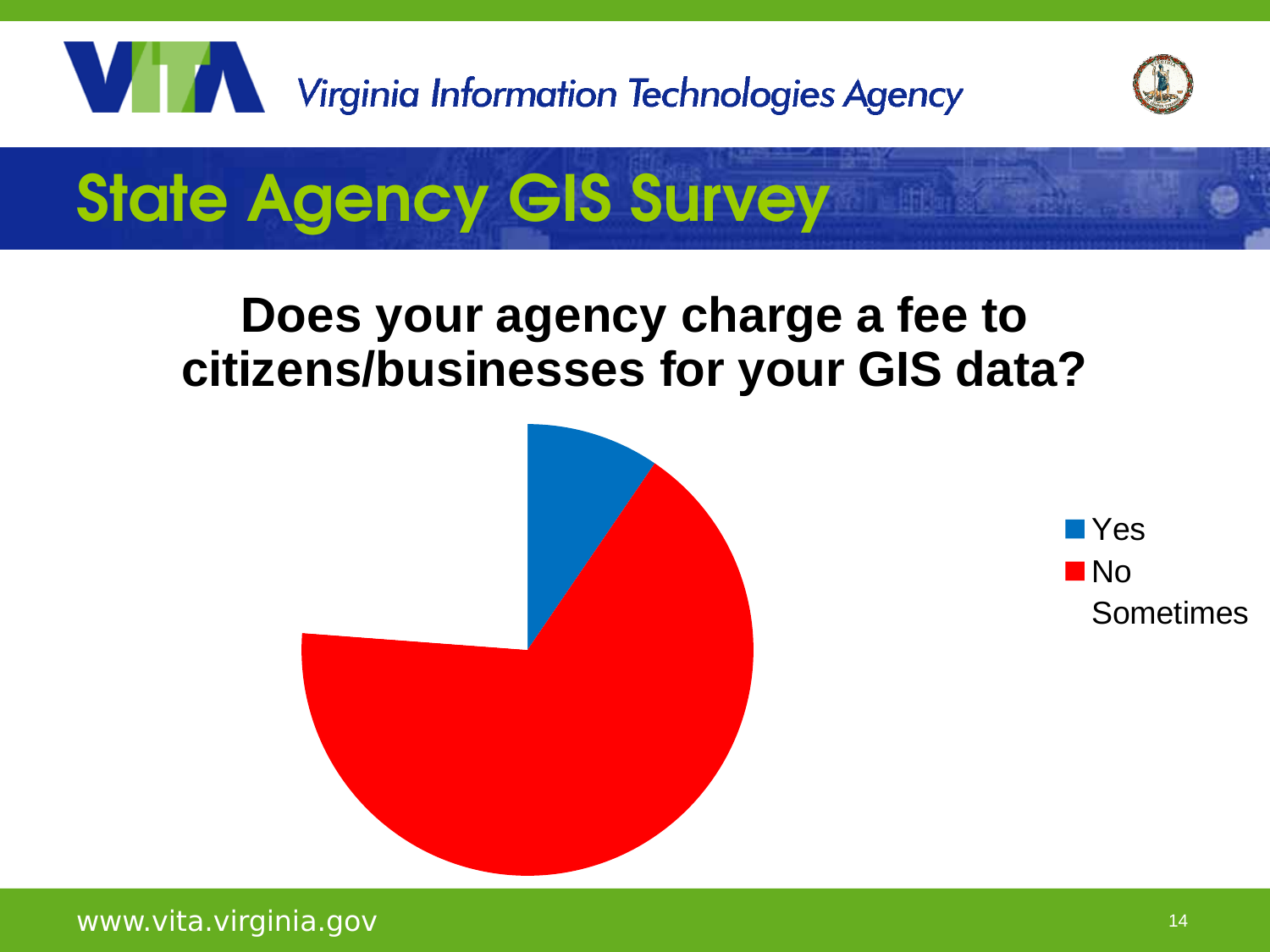

# State Agency GIS Survey

### Chart:

| Category | Does your agency charge a fee to citizens/businesses for your GIS data? |
|---|---|
| Yes | 2.0 |
| No | 14.0 |
| Sometimes | 5.0 |
www.vita.virginia.gov